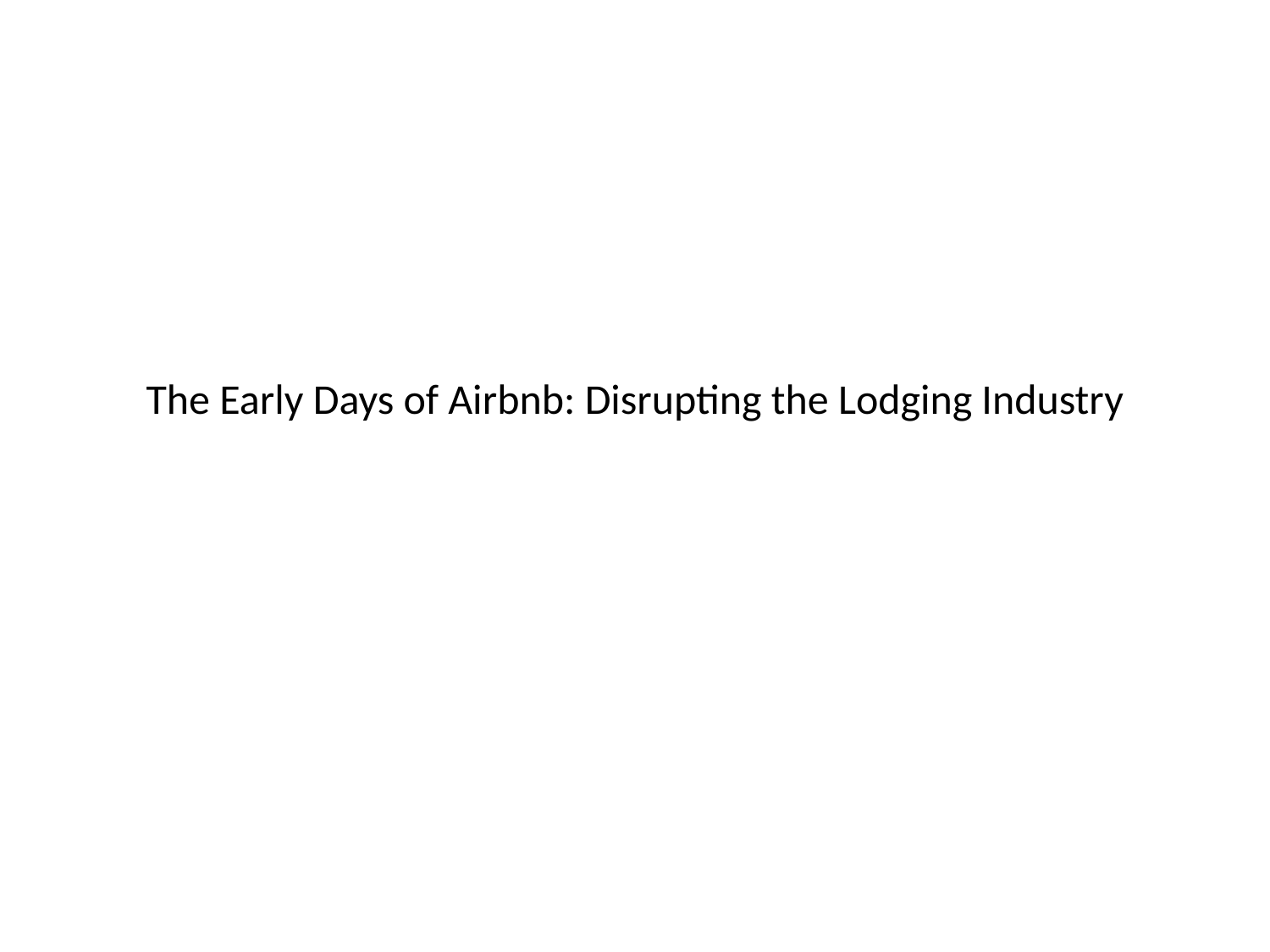

# The Early Days of Airbnb: Disrupting the Lodging Industry